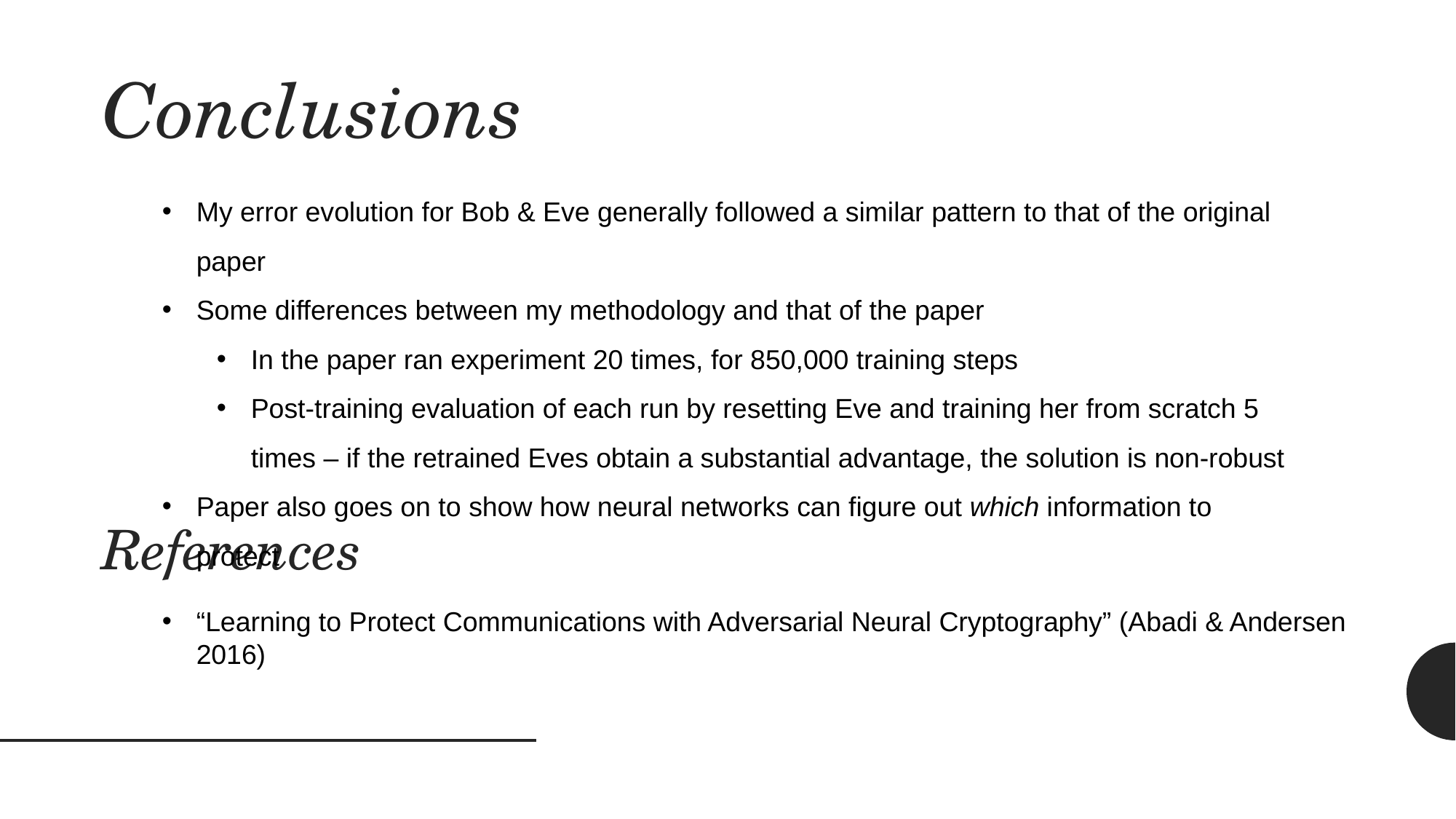

# Conclusions
My error evolution for Bob & Eve generally followed a similar pattern to that of the original paper
Some differences between my methodology and that of the paper
In the paper ran experiment 20 times, for 850,000 training steps
Post-training evaluation of each run by resetting Eve and training her from scratch 5 times – if the retrained Eves obtain a substantial advantage, the solution is non-robust
Paper also goes on to show how neural networks can figure out which information to protect

References
“Learning to Protect Communications with Adversarial Neural Cryptography” (Abadi & Andersen 2016)